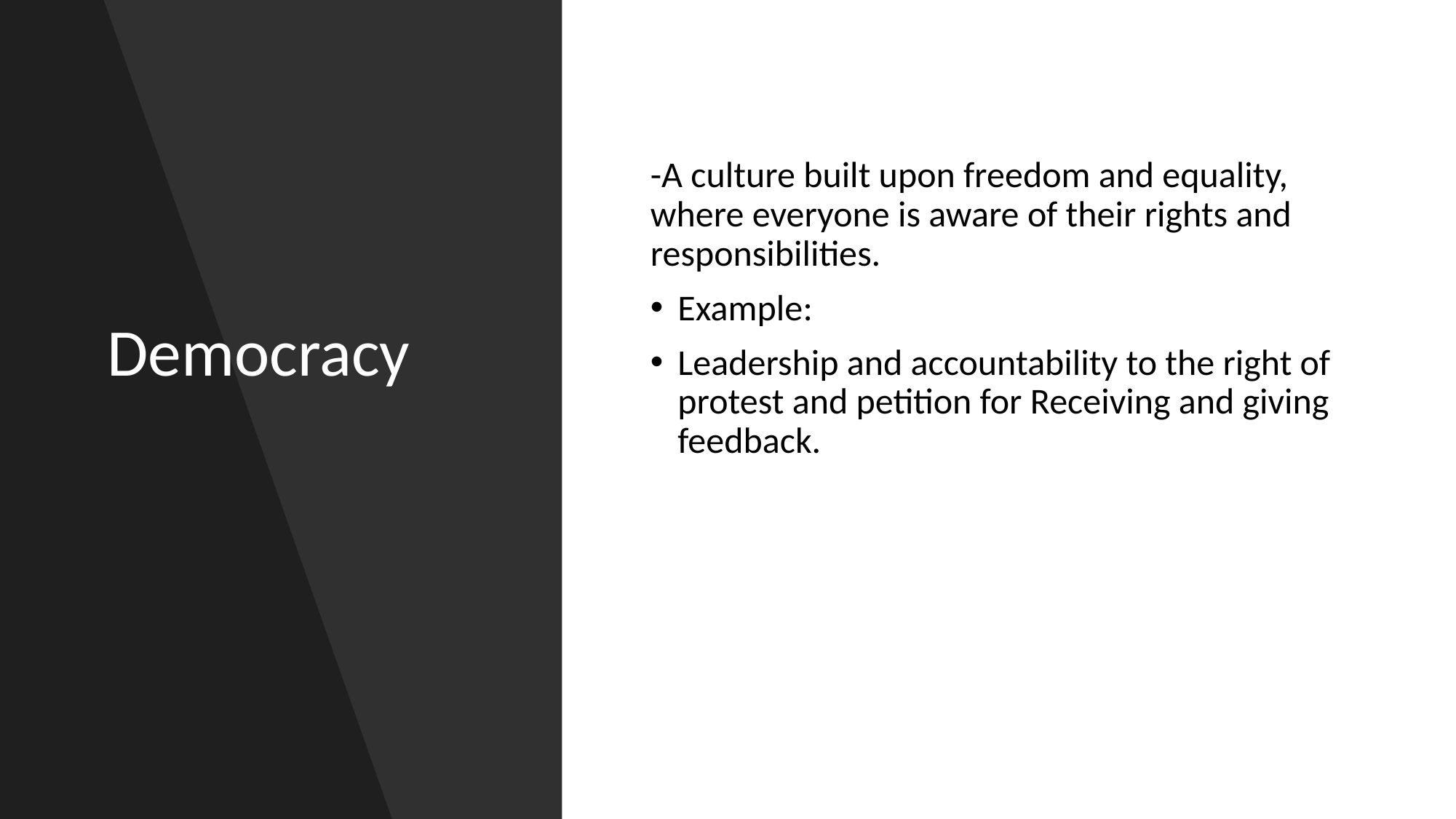

# Democracy

-A culture built upon freedom and equality, where everyone is aware of their rights and responsibilities.
Example:
Leadership and accountability to the right of protest and petition for Receiving and giving feedback.